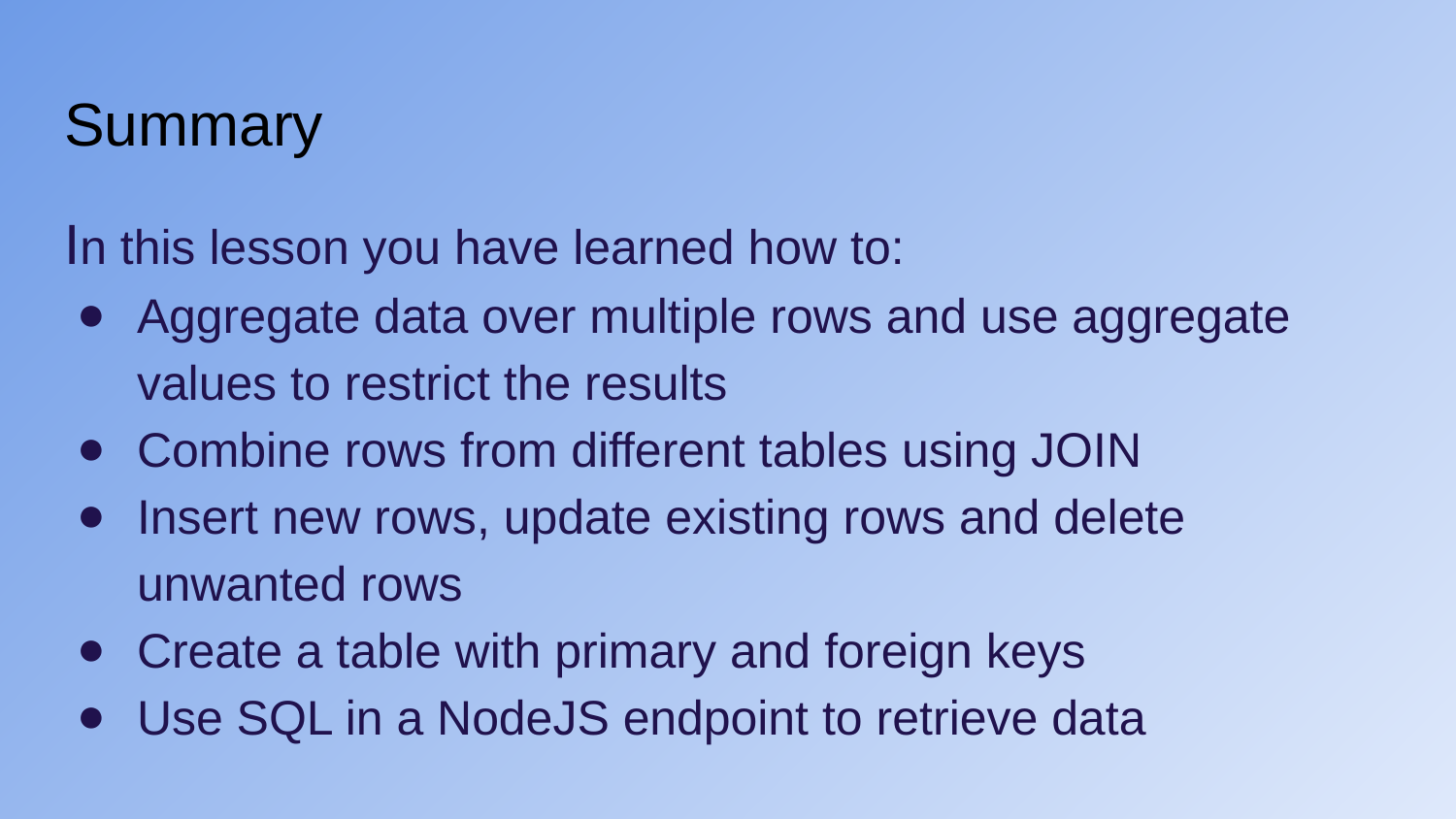

# Summary
In this lesson you have learned how to:
Aggregate data over multiple rows and use aggregate values to restrict the results
Combine rows from different tables using JOIN
Insert new rows, update existing rows and delete unwanted rows
Create a table with primary and foreign keys
Use SQL in a NodeJS endpoint to retrieve data